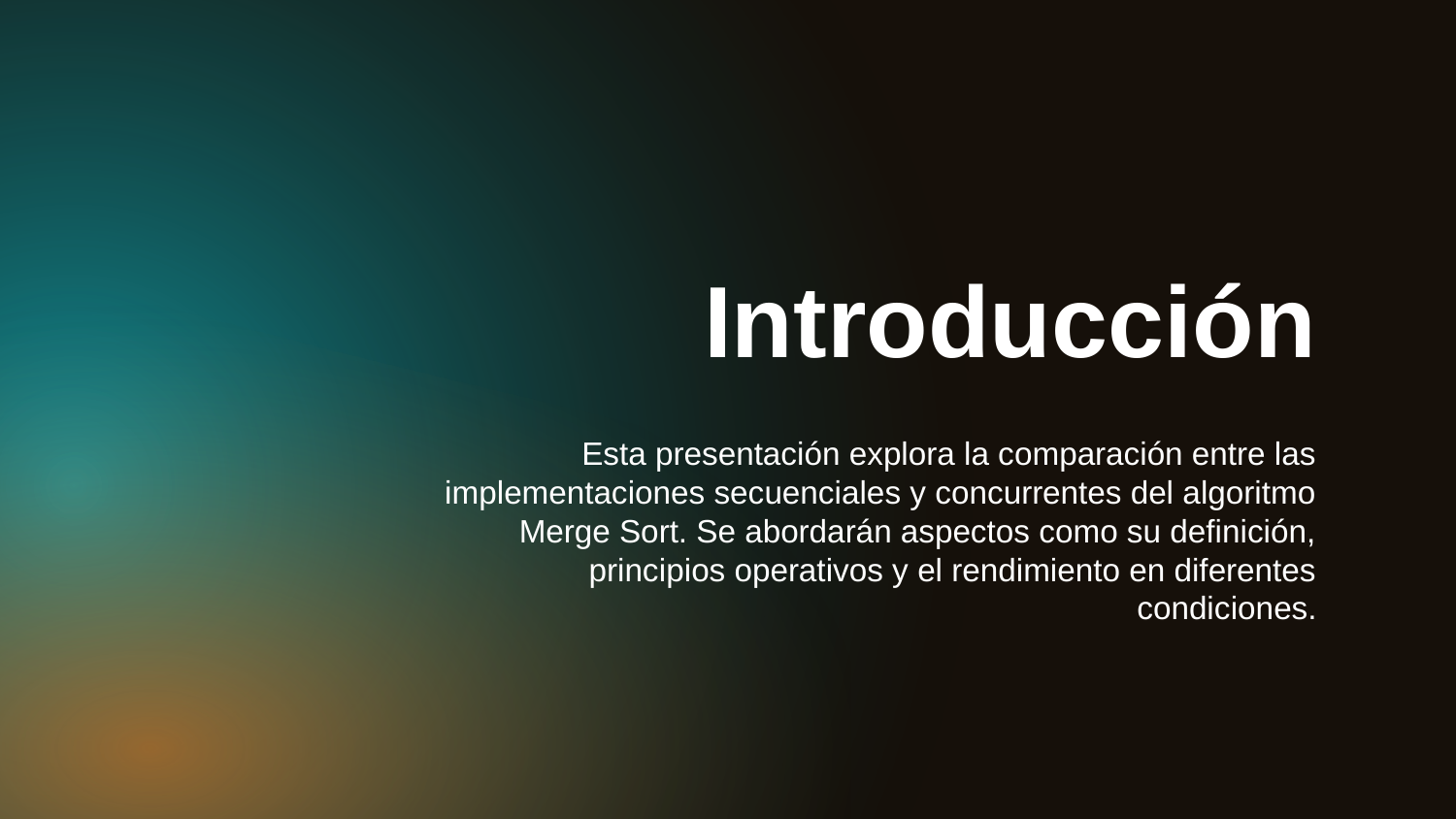

Introducción
# Esta presentación explora la comparación entre las implementaciones secuenciales y concurrentes del algoritmo Merge Sort. Se abordarán aspectos como su definición, principios operativos y el rendimiento en diferentes condiciones.